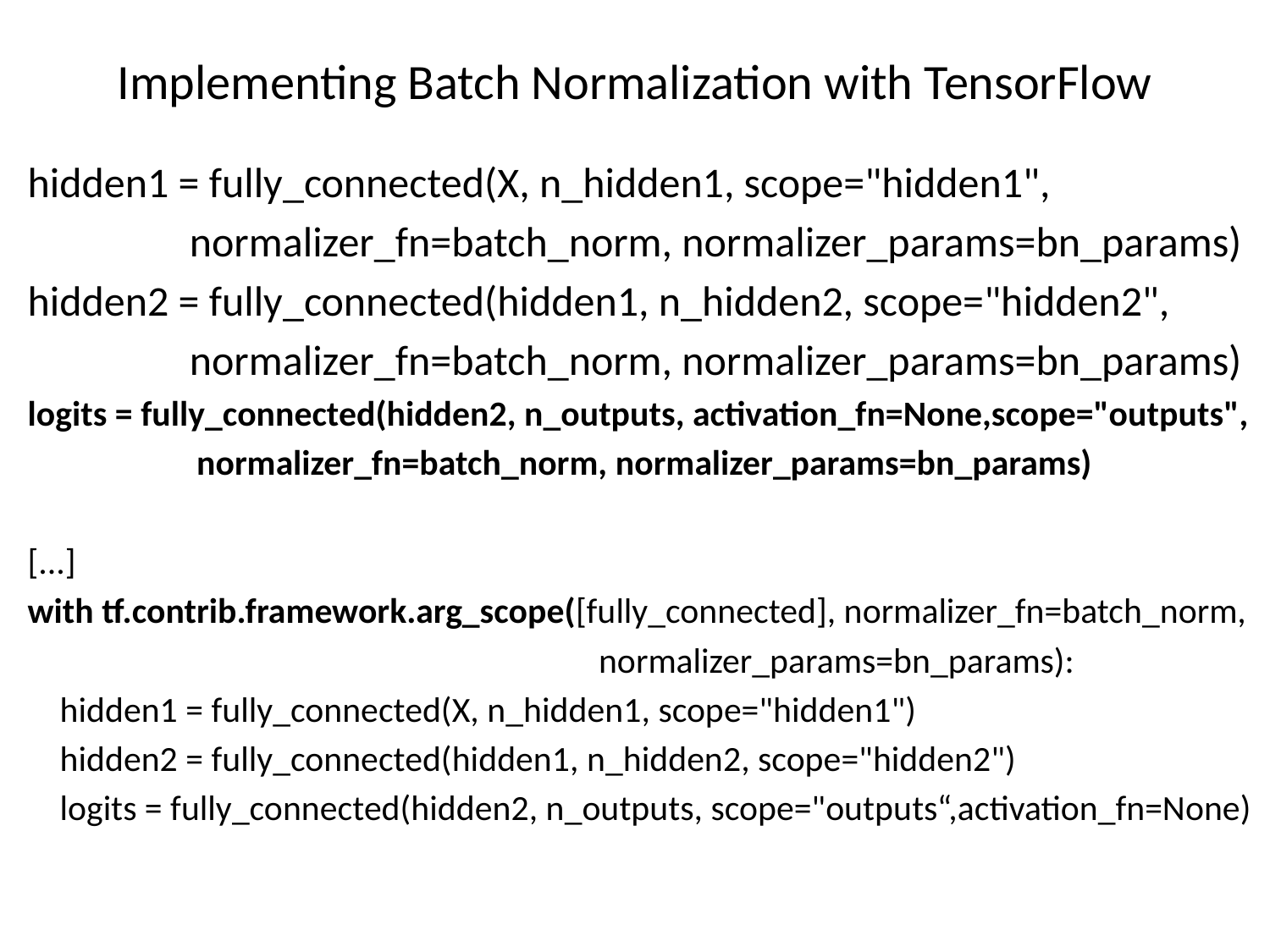

# Implementing Batch Normalization with TensorFlow
hidden1 = fully_connected(X, n_hidden1, scope="hidden1",
                 normalizer_fn=batch_norm, normalizer_params=bn_params)
hidden2 = fully_connected(hidden1, n_hidden2, scope="hidden2",
                 normalizer_fn=batch_norm, normalizer_params=bn_params)
logits = fully_connected(hidden2, n_outputs, activation_fn=None,scope="outputs",
                     normalizer_fn=batch_norm, normalizer_params=bn_params)

[...]
with tf.contrib.framework.arg_scope([fully_connected], normalizer_fn=batch_norm,
                                                                       normalizer_params=bn_params):
    hidden1 = fully_connected(X, n_hidden1, scope="hidden1")
    hidden2 = fully_connected(hidden1, n_hidden2, scope="hidden2")
    logits = fully_connected(hidden2, n_outputs, scope="outputs“,activation_fn=None)